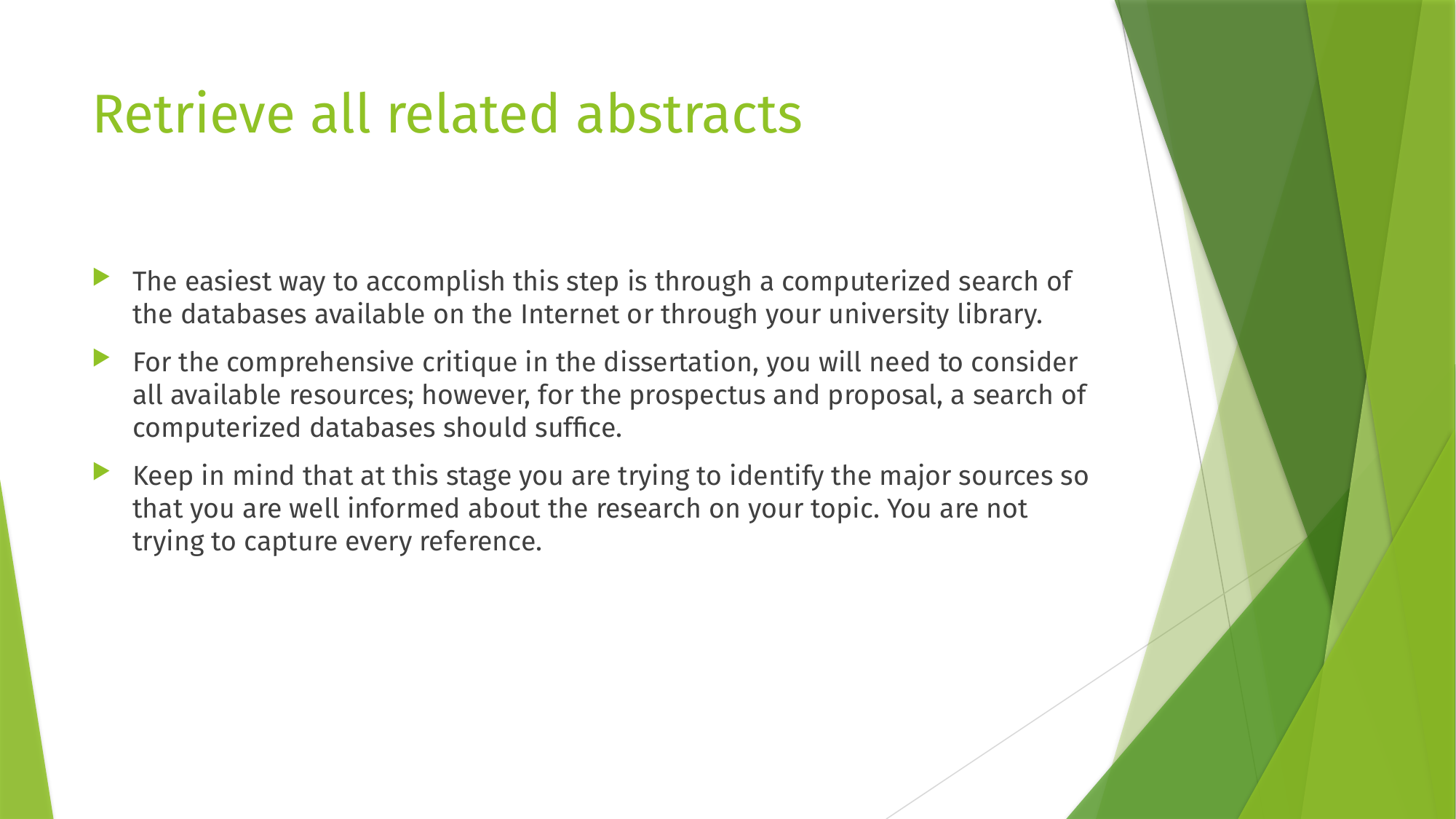

# Retrieve all related abstracts
The easiest way to accomplish this step is through a computerized search of the databases available on the Internet or through your university library.
For the comprehensive critique in the dissertation, you will need to consider all available resources; however, for the prospectus and proposal, a search of computerized databases should suffice.
Keep in mind that at this stage you are trying to identify the major sources so that you are well informed about the research on your topic. You are not trying to capture every reference.